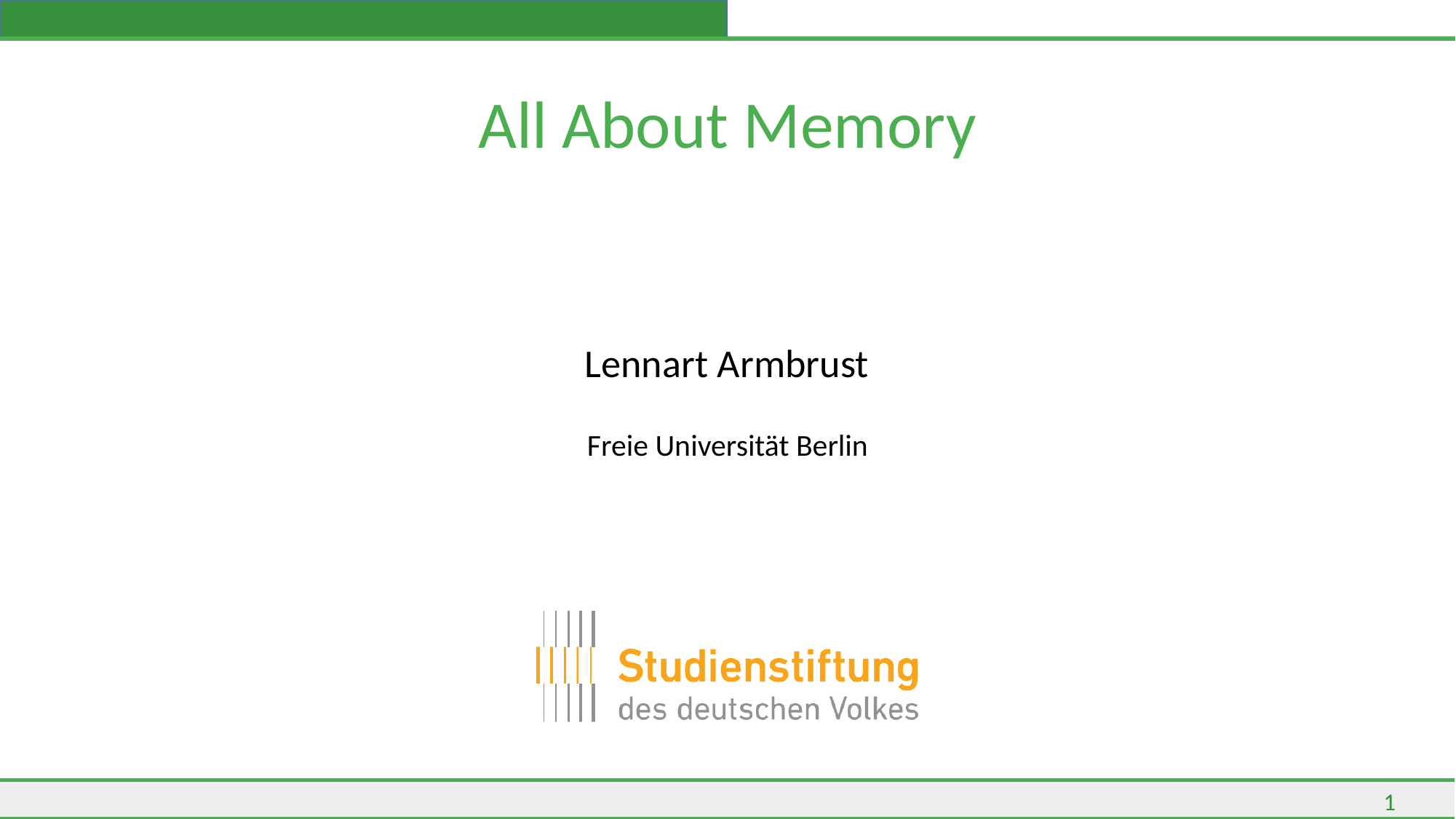

# All About Memory

Lennart Armbrust
Freie Universität Berlin

1